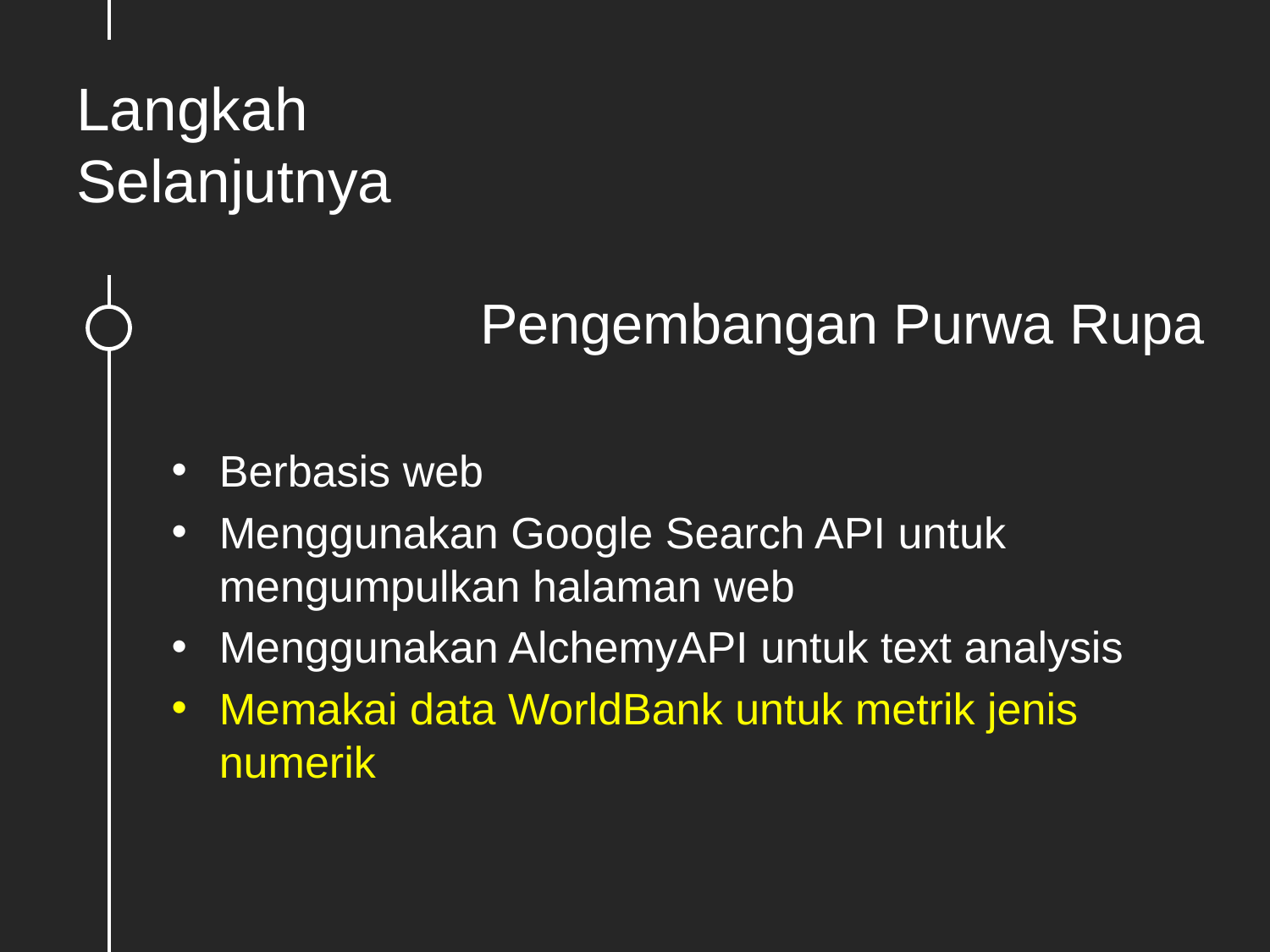

# Langkah Selanjutnya
Pengembangan Purwa Rupa

Berbasis web
Menggunakan Google Search API untuk mengumpulkan halaman web
Menggunakan AlchemyAPI untuk text analysis
Memakai data WorldBank untuk metrik jenis numerik